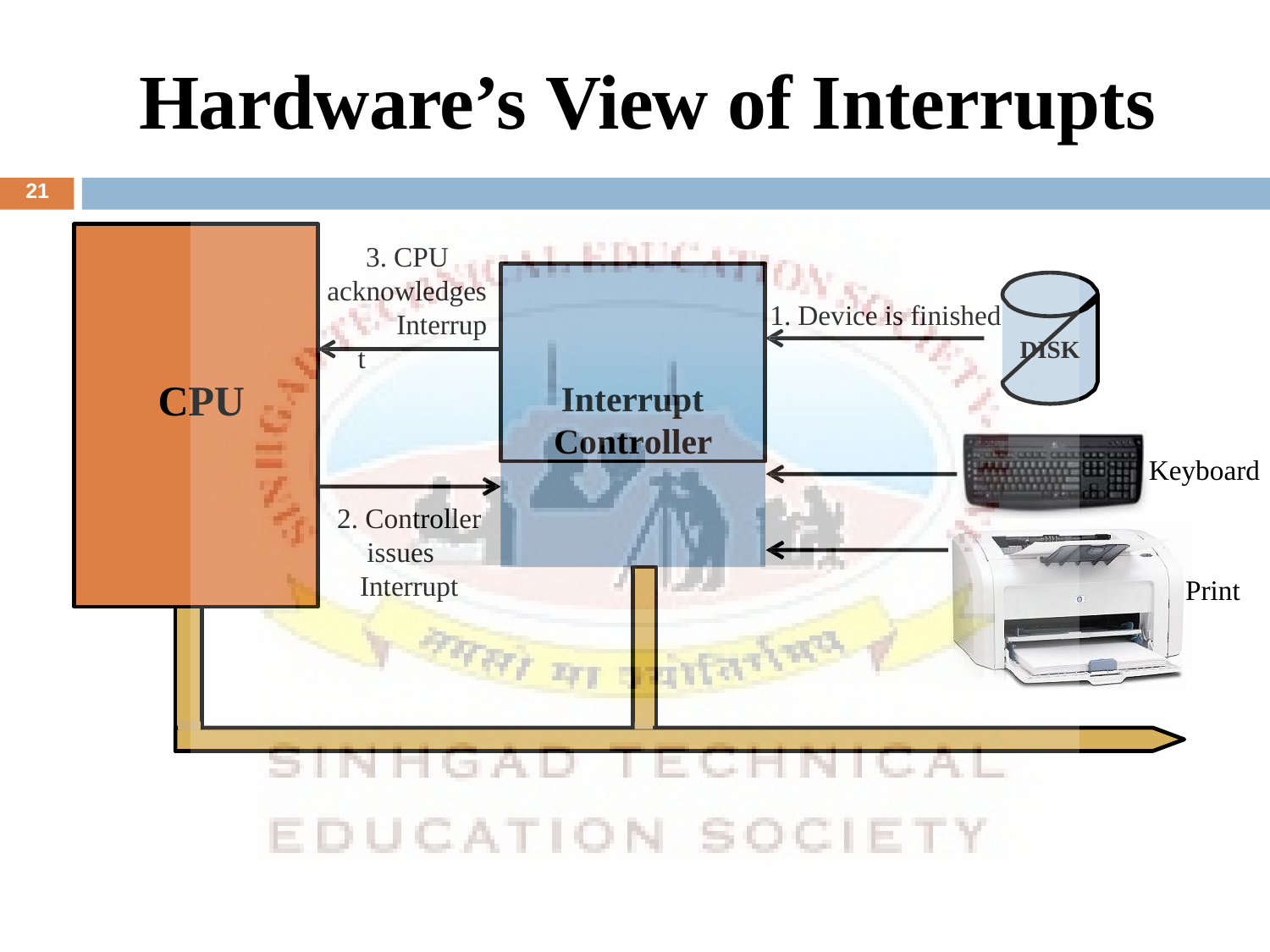

# Hardware’s View of Interrupts
21

3. CPU  acknowledges
Interrupt

Interrupt  Controller

1. Device is finished

DISK

CPU

Keyboard

2. Controller  issues  Interrupt

Print